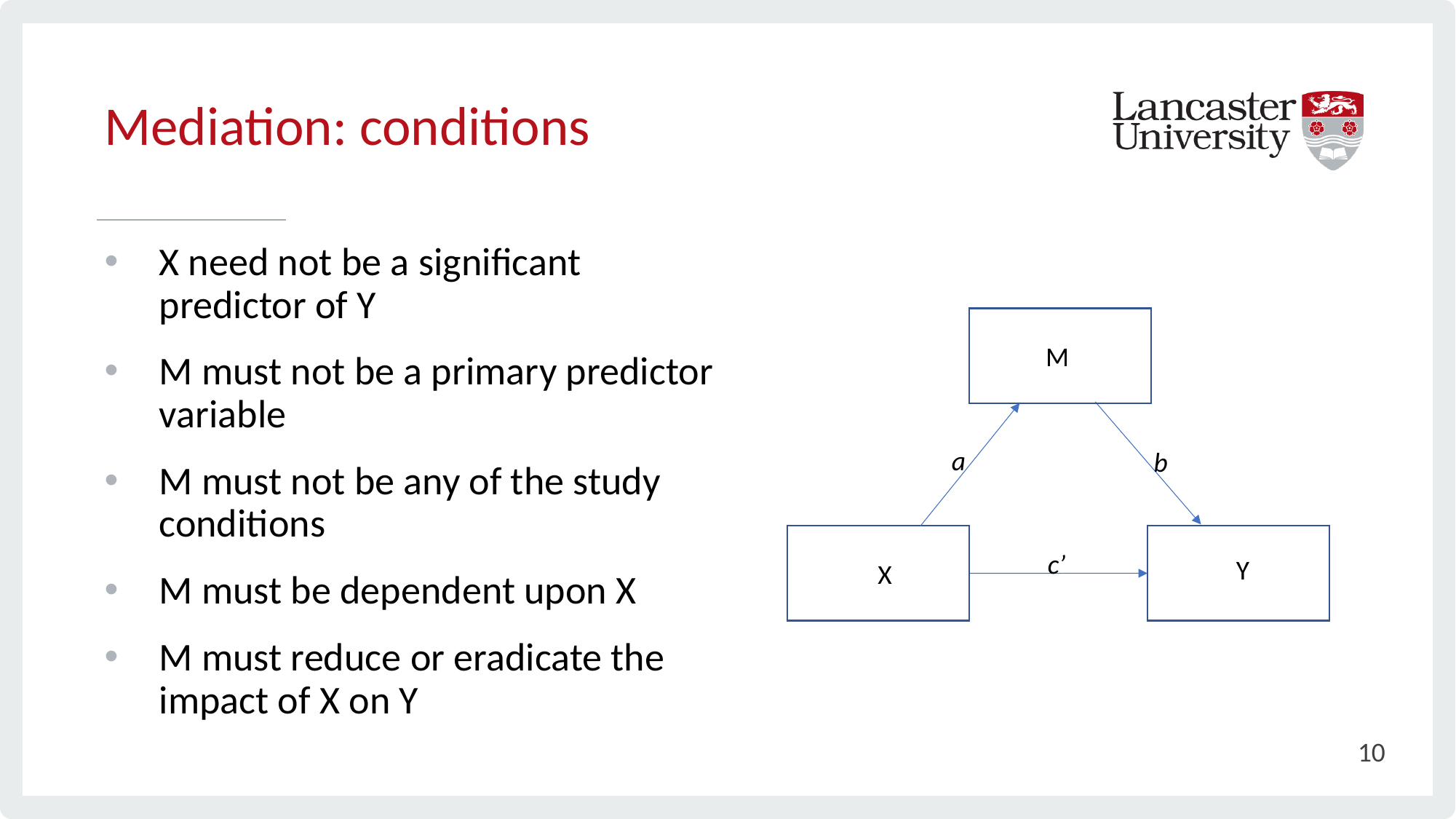

# Mediation: conditions
X need not be a significant predictor of Y
M must not be a primary predictor variable
M must not be any of the study conditions
M must be dependent upon X
M must reduce or eradicate the impact of X on Y

M
a
b

c’
Y
X
10